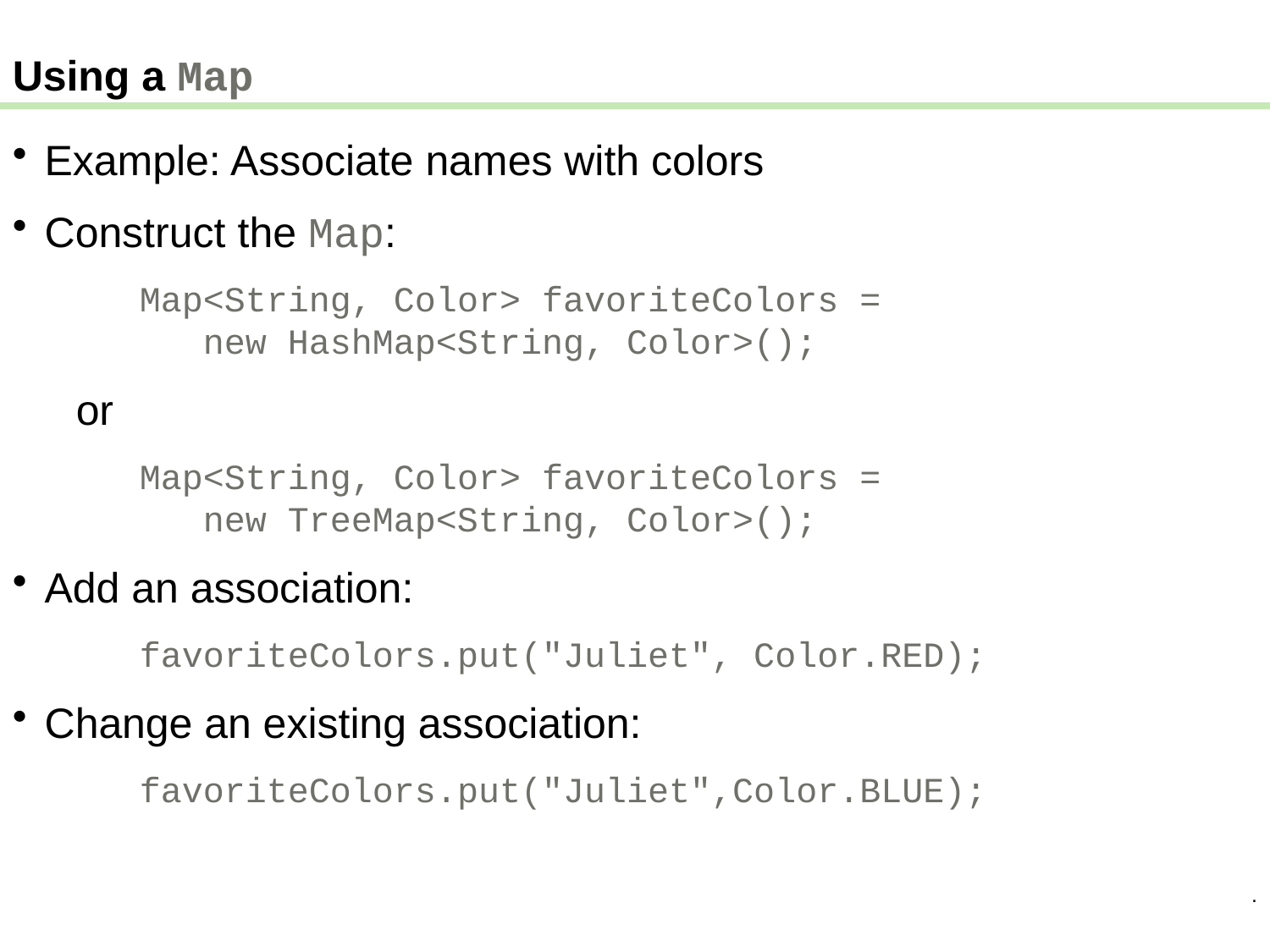

Using a Map
Example: Associate names with colors
Construct the Map:
Map<String, Color> favoriteColors =
   new HashMap<String, Color>();
or
Map<String, Color> favoriteColors =
   new TreeMap<String, Color>();
Add an association:
favoriteColors.put("Juliet", Color.RED);
Change an existing association:
favoriteColors.put("Juliet",Color.BLUE);